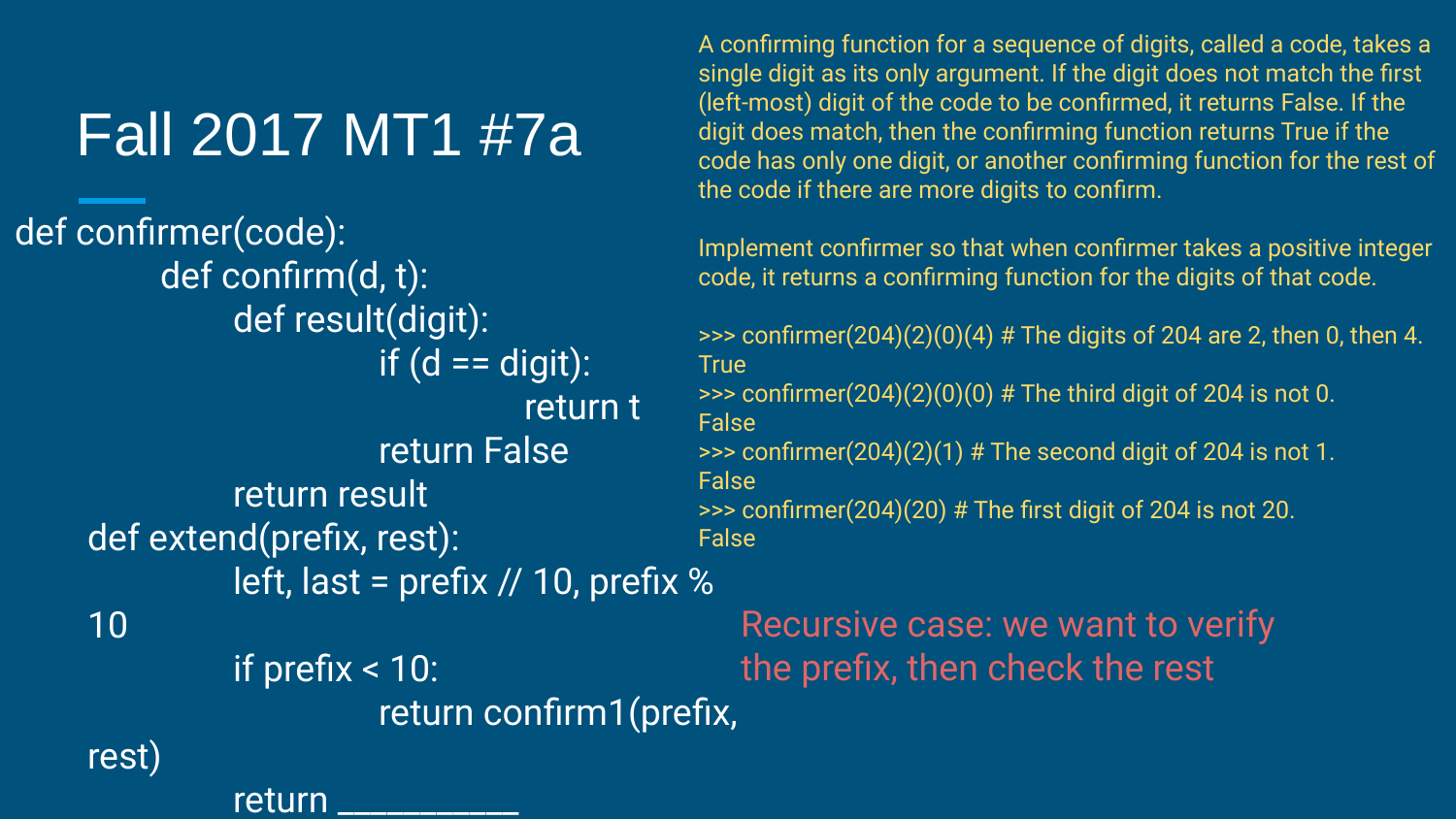

A confirming function for a sequence of digits, called a code, takes a single digit as its only argument. If the digit does not match the first (left-most) digit of the code to be confirmed, it returns False. If the digit does match, then the confirming function returns True if the code has only one digit, or another confirming function for the rest of the code if there are more digits to confirm.

Implement confirmer so that when confirmer takes a positive integer code, it returns a confirming function for the digits of that code.

>>> confirmer(204)(2)(0)(4) # The digits of 204 are 2, then 0, then 4. True
>>> confirmer(204)(2)(0)(0) # The third digit of 204 is not 0.
False
>>> confirmer(204)(2)(1) # The second digit of 204 is not 1.
False
>>> confirmer(204)(20) # The first digit of 204 is not 20.
False
# Fall 2017 MT1 #7a
def confirmer(code):
	def confirm(d, t):
	def result(digit):
		if (d == digit):
			return t
		return False
	return result
def extend(prefix, rest):
	left, last = prefix // 10, prefix % 10
	if prefix < 10:
		return confirm1(prefix, rest)
	return ___________
return _____________

Recursive case: we want to verify the prefix, then check the rest